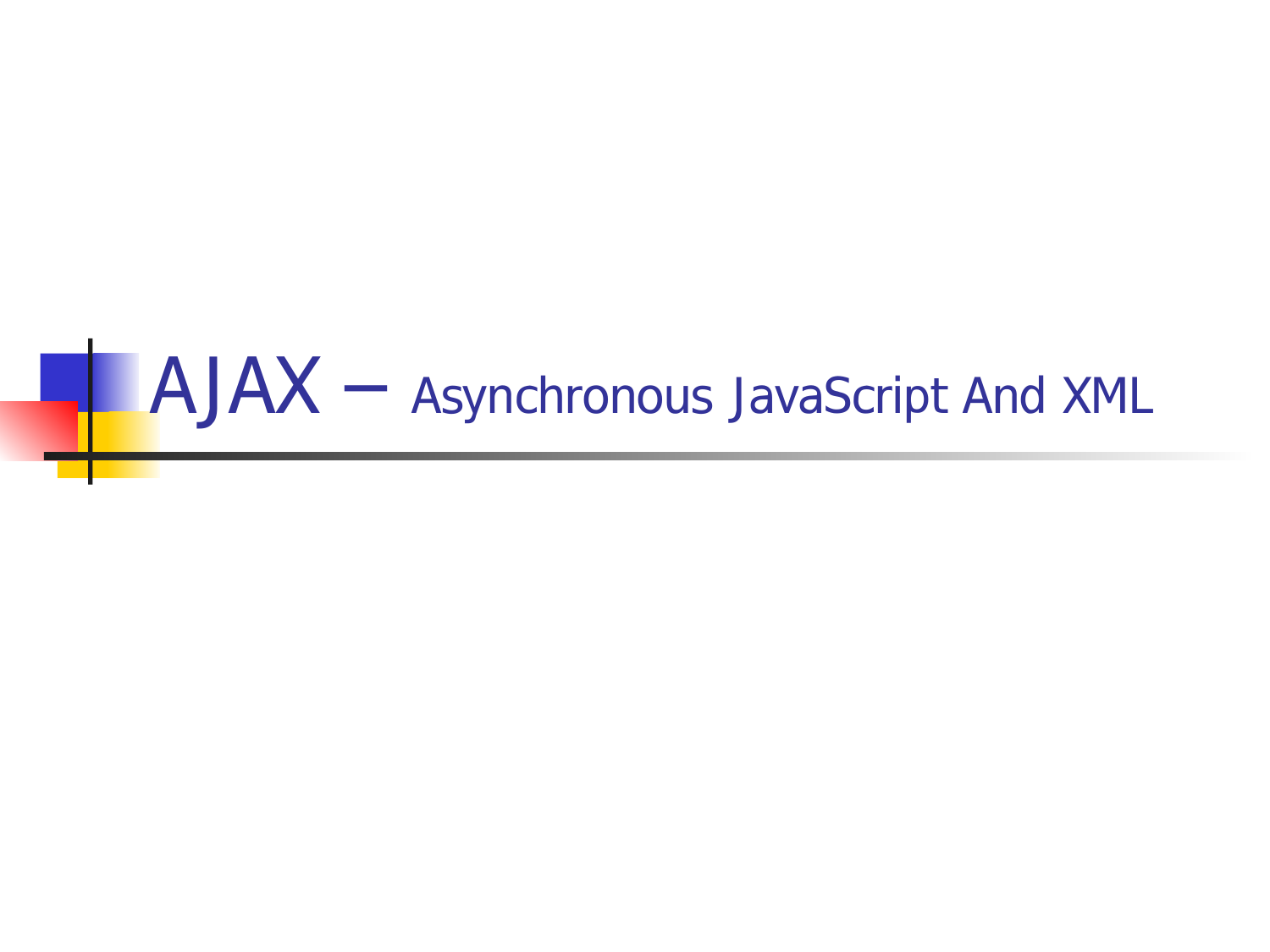

# AJAX – Asynchronous JavaScript And XML